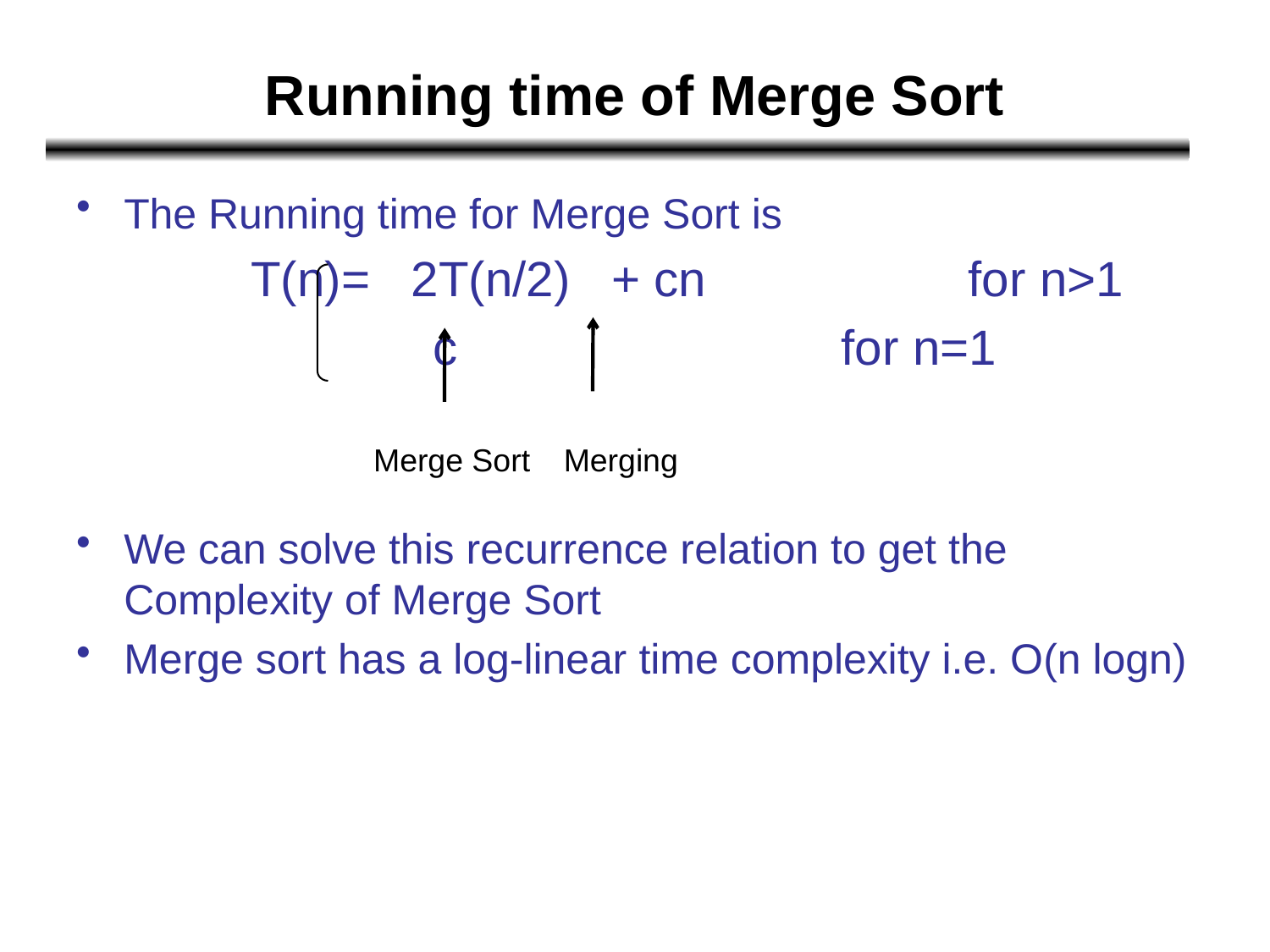

# Running time of Merge Sort
The Running time for Merge Sort is
		T(n)=   2T(n/2)   + cn       	      for n>1
			    c			      for n=1

We can solve this recurrence relation to get the Complexity of Merge Sort
Merge sort has a log-linear time complexity i.e. O(n logn)

Merge Sort
Merging